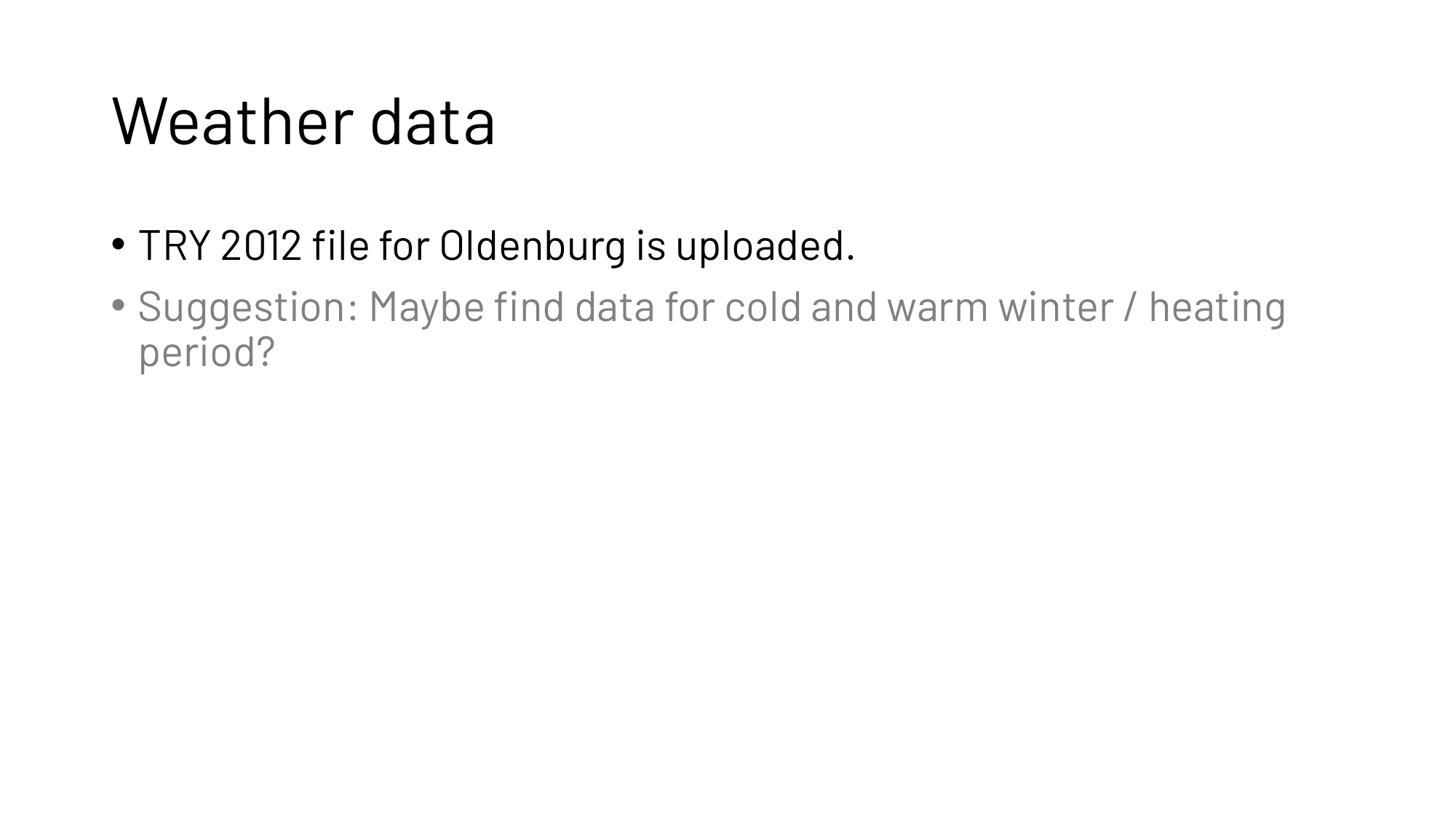

# Weather data
TRY 2012 file for Oldenburg is uploaded.
Suggestion: Maybe find data for cold and warm winter / heating period?